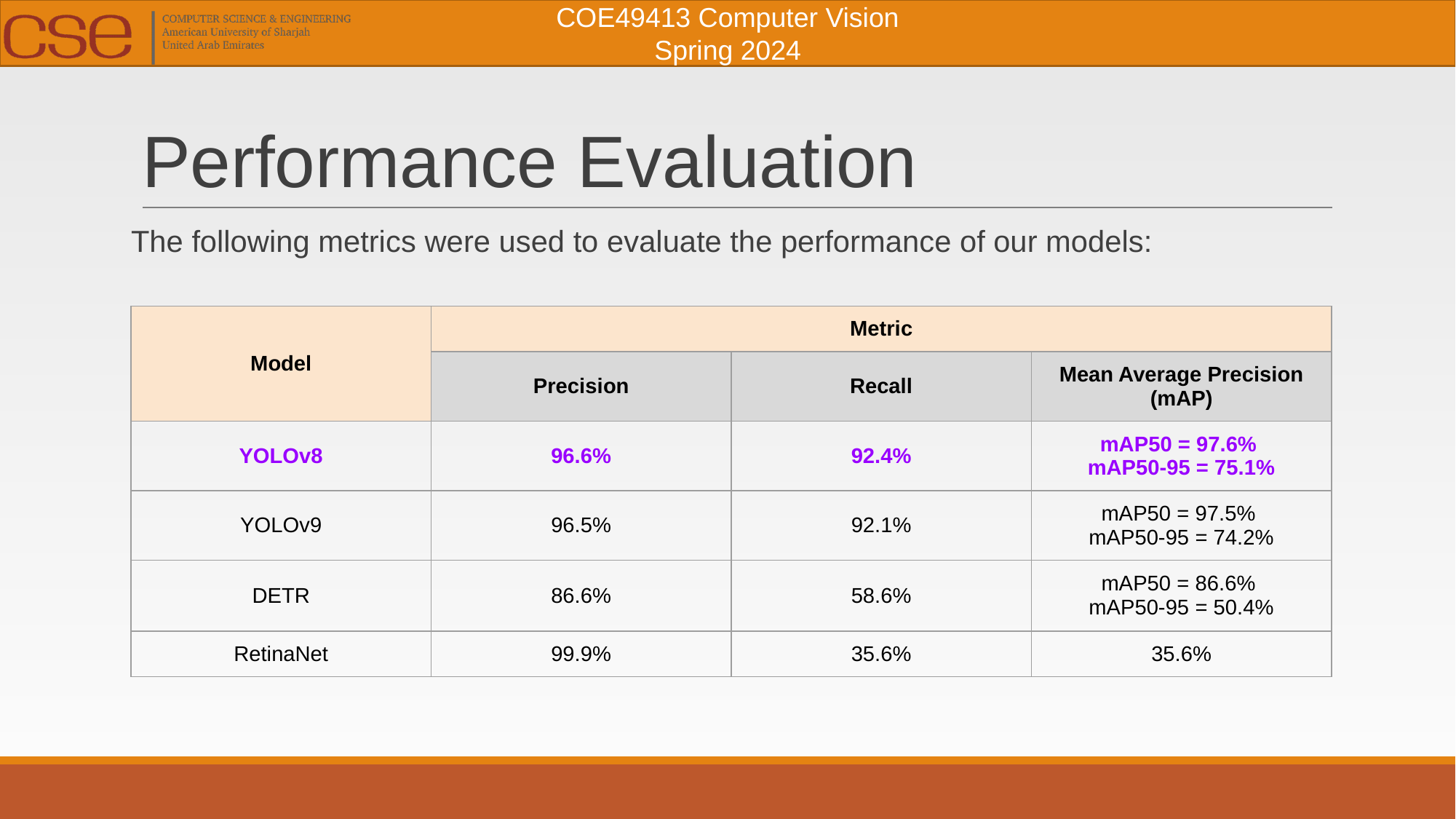

# Performance Evaluation
The following metrics were used to evaluate the performance of our models:
| Model | Metric |  |  |
| --- | --- | --- | --- |
|  | Precision | Recall | Mean Average Precision (mAP) |
| YOLOv8 | 96.6% | 92.4% | mAP50 = 97.6% mAP50-95 = 75.1% |
| YOLOv9 | 96.5% | 92.1% | mAP50 = 97.5% mAP50-95 = 74.2% |
| DETR | 86.6% | 58.6% | mAP50 = 86.6% mAP50-95 = 50.4% |
| RetinaNet | 99.9% | 35.6% | 35.6% |